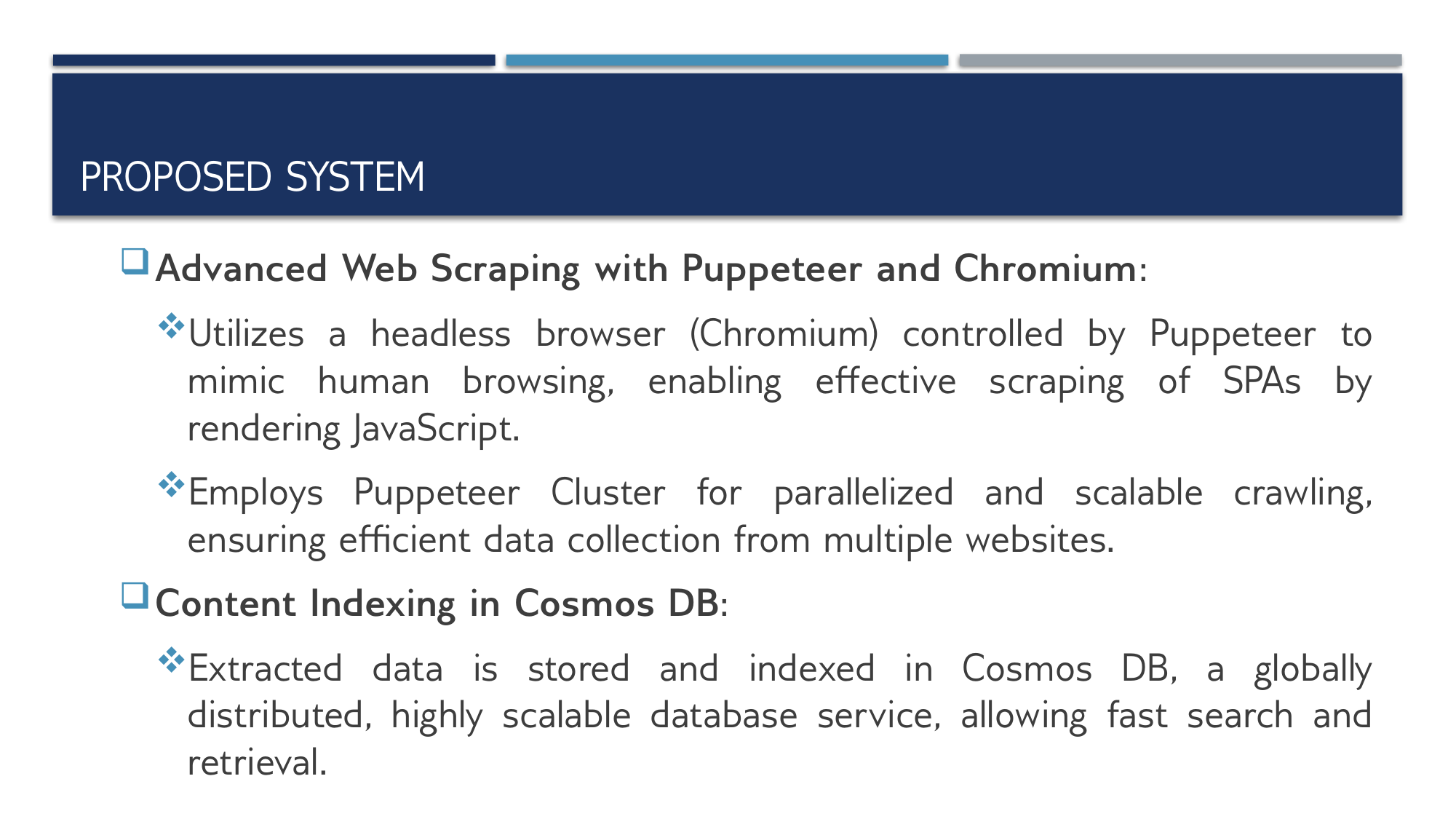

# Proposed System
Advanced Web Scraping with Puppeteer and Chromium:
Utilizes a headless browser (Chromium) controlled by Puppeteer to mimic human browsing, enabling effective scraping of SPAs by rendering JavaScript.
Employs Puppeteer Cluster for parallelized and scalable crawling, ensuring efficient data collection from multiple websites.
Content Indexing in Cosmos DB:
Extracted data is stored and indexed in Cosmos DB, a globally distributed, highly scalable database service, allowing fast search and retrieval.